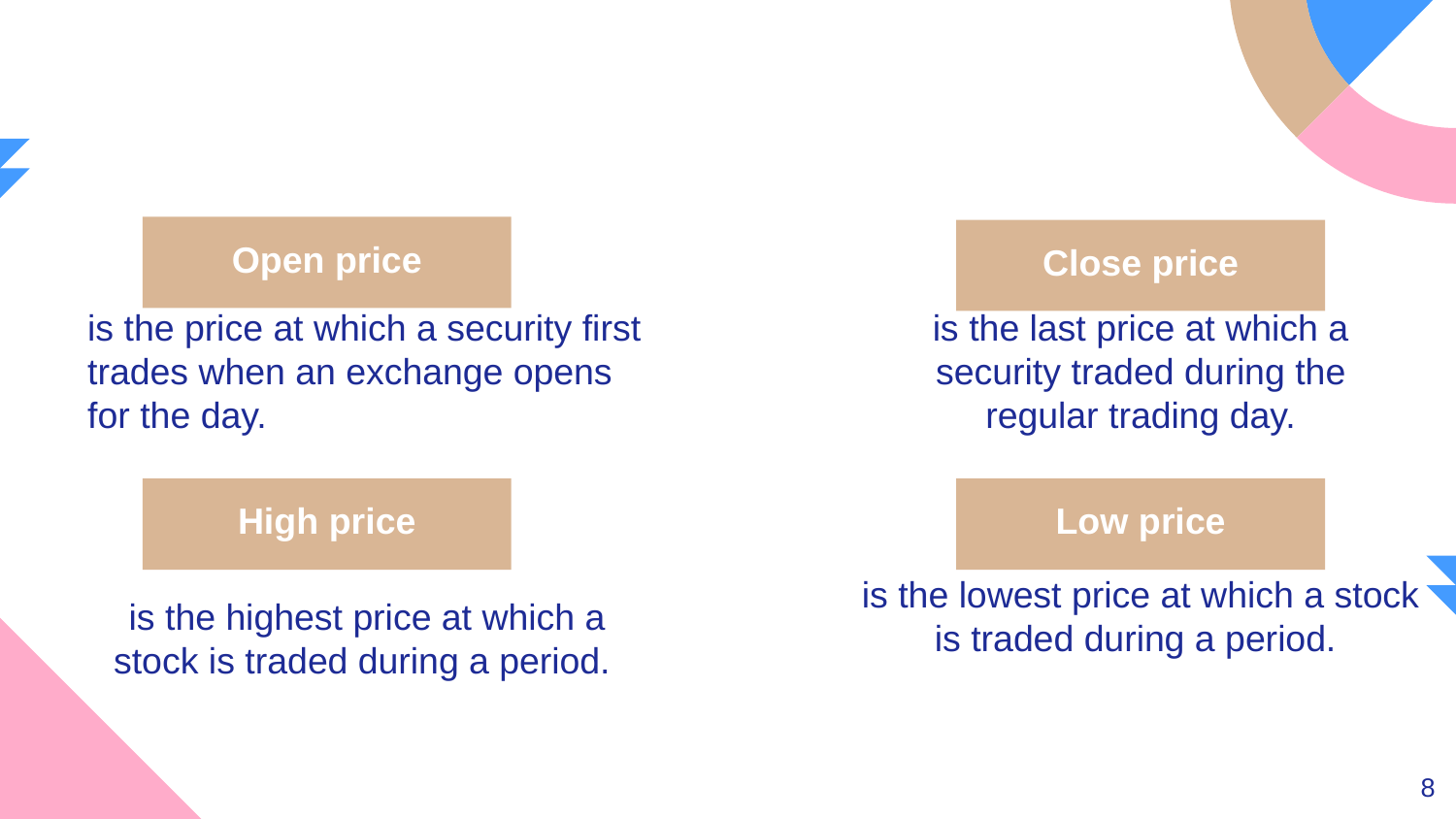

Open price
Close price
is the price at which a security first trades when an exchange opens for the day.
is the last price at which a security traded during the regular trading day.
High price
Low price
is the highest price at which a stock is traded during a period.
is the lowest price at which a stock is traded during a period.

8